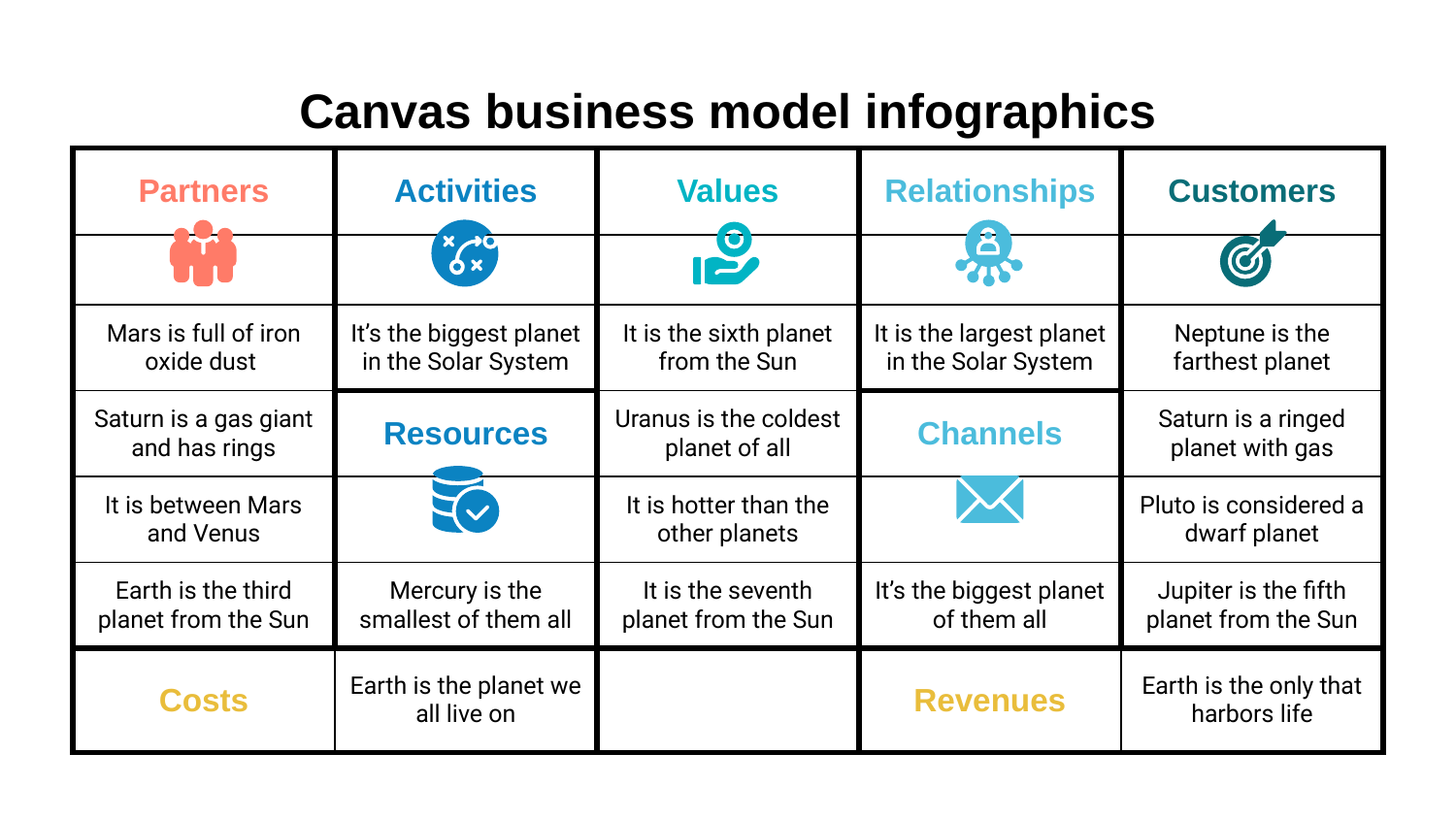

# Canvas business model infographics
| Partners | Activities | Values | Relationships | Customers |
| --- | --- | --- | --- | --- |
|  |  |  |  |  |
| Mars is full of iron oxide dust | It’s the biggest planet in the Solar System | It is the sixth planet from the Sun | It is the largest planet in the Solar System | Neptune is the farthest planet |
| Saturn is a gas giant and has rings | Resources | Uranus is the coldest planet of all | Channels | Saturn is a ringed planet with gas |
| It is between Mars and Venus |  | It is hotter than the other planets |  | Pluto is considered a dwarf planet |
| Earth is the third planet from the Sun | Mercury is the smallest of them all | It is the seventh planet from the Sun | It’s the biggest planet of them all | Jupiter is the fifth planet from the Sun |
| Costs | Earth is the planet we all live on |  | Revenues | Earth is the only that harbors life |